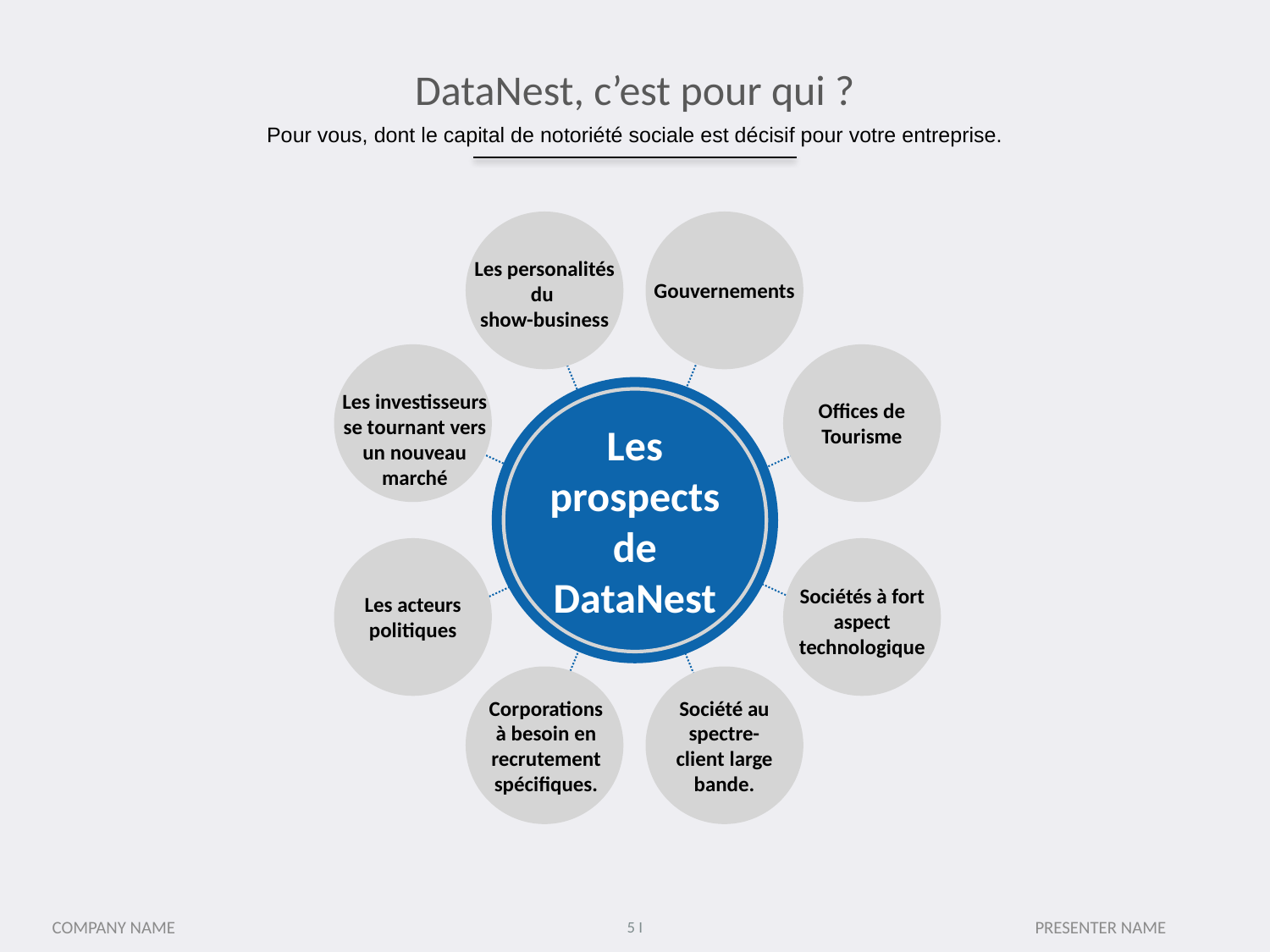

# DataNest, c’est pour qui ?
Pour vous, dont le capital de notoriété sociale est décisif pour votre entreprise.

Les personalités du
show-business
Gouvernements

Les prospects de DataNest

Les investisseurs se tournant vers un nouveau marché
Offices de Tourisme

Sociétés à fort aspect technologique
Les acteurs politiques

Corporations à besoin en recrutement spécifiques.
Société au spectre-client large bande.
PRESENTER NAME
COMPANY NAME
5 I